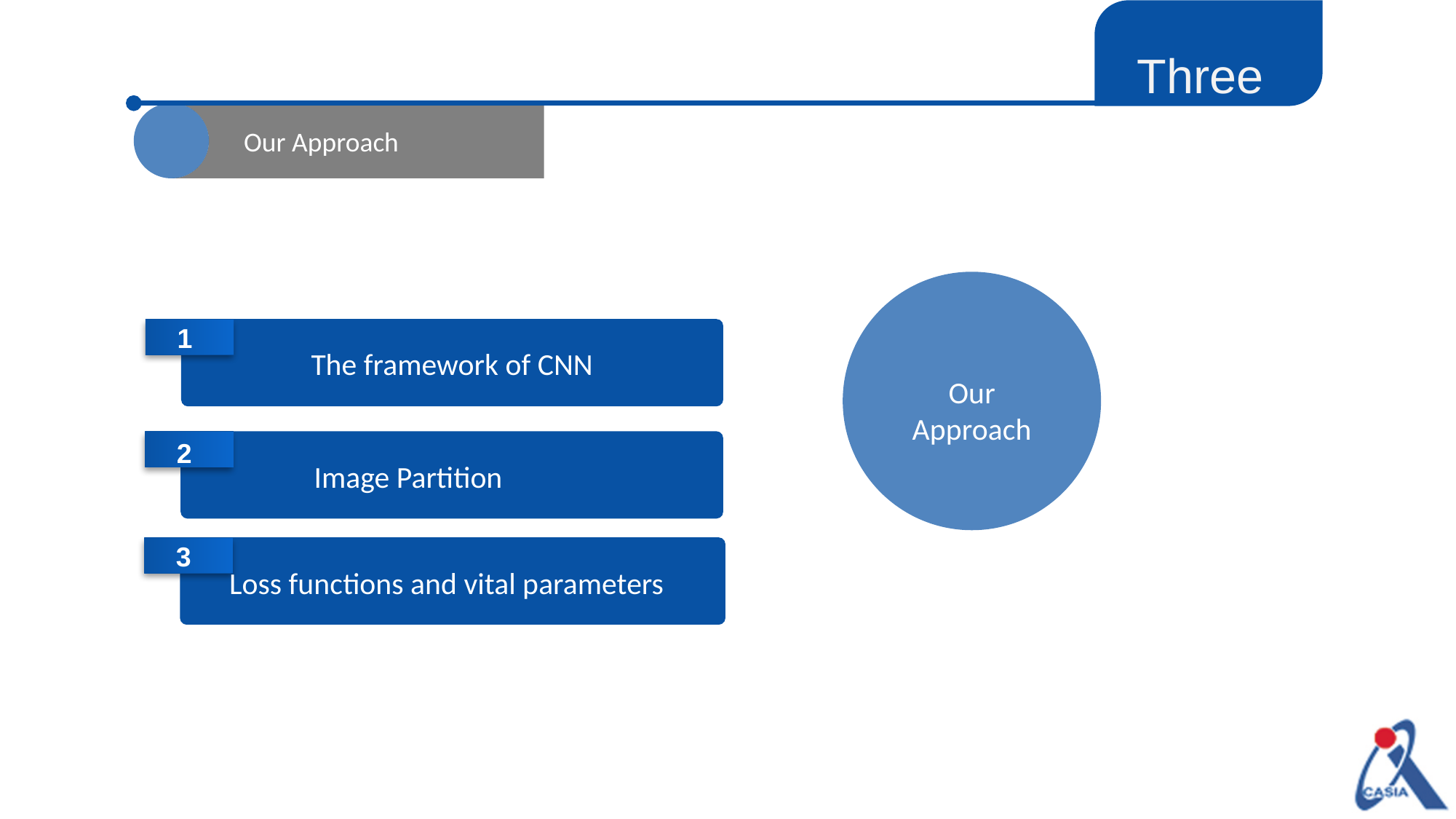

Three

          Our Approach

Our Approach

1

The framework of CNN

2

         Image Partition
3

Loss functions and vital parameters